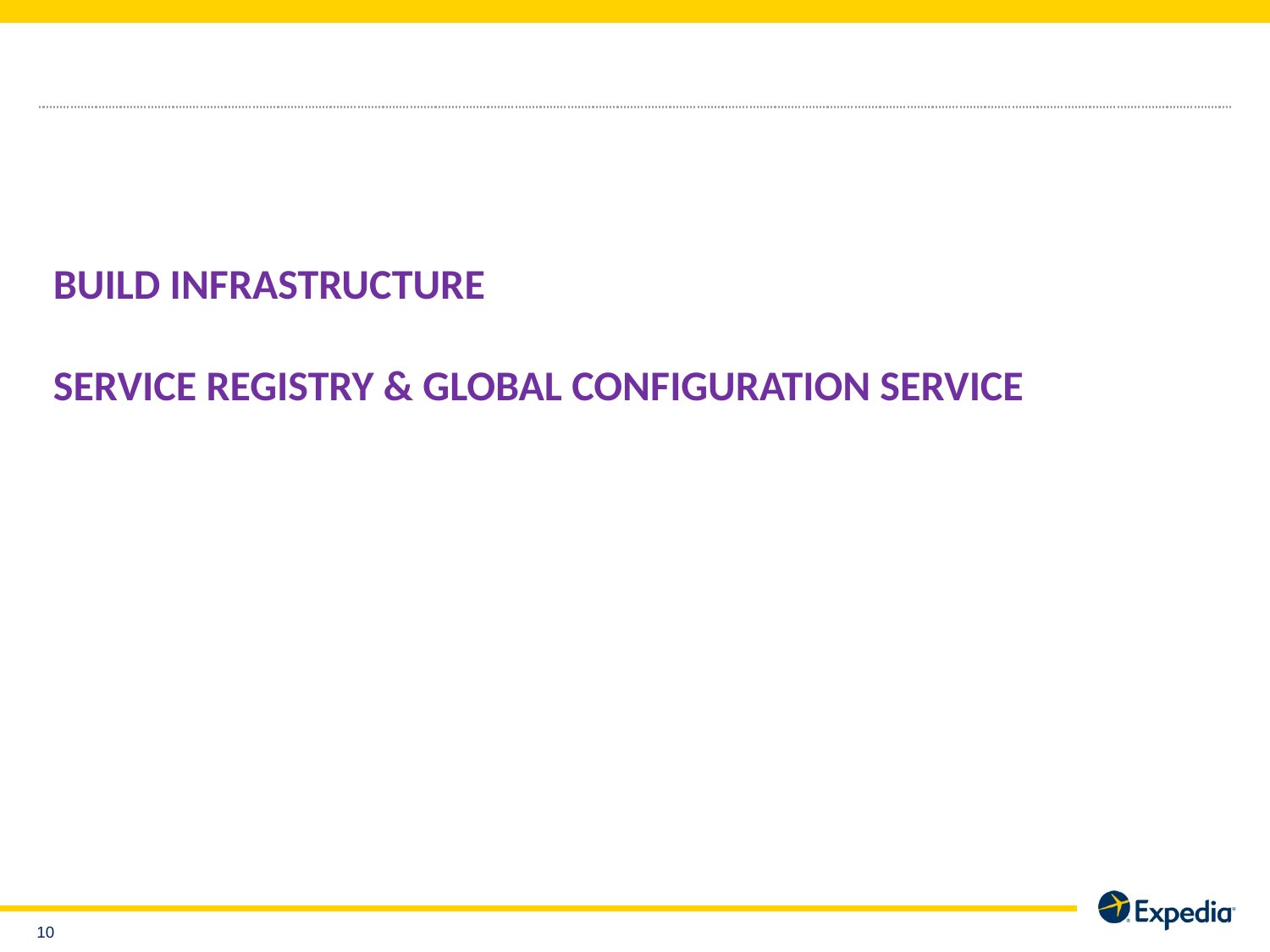

BUILD INFRASTRUCTURE

SERVICE REGISTRY & GLOBAL CONFIGURATION SERVICE

10